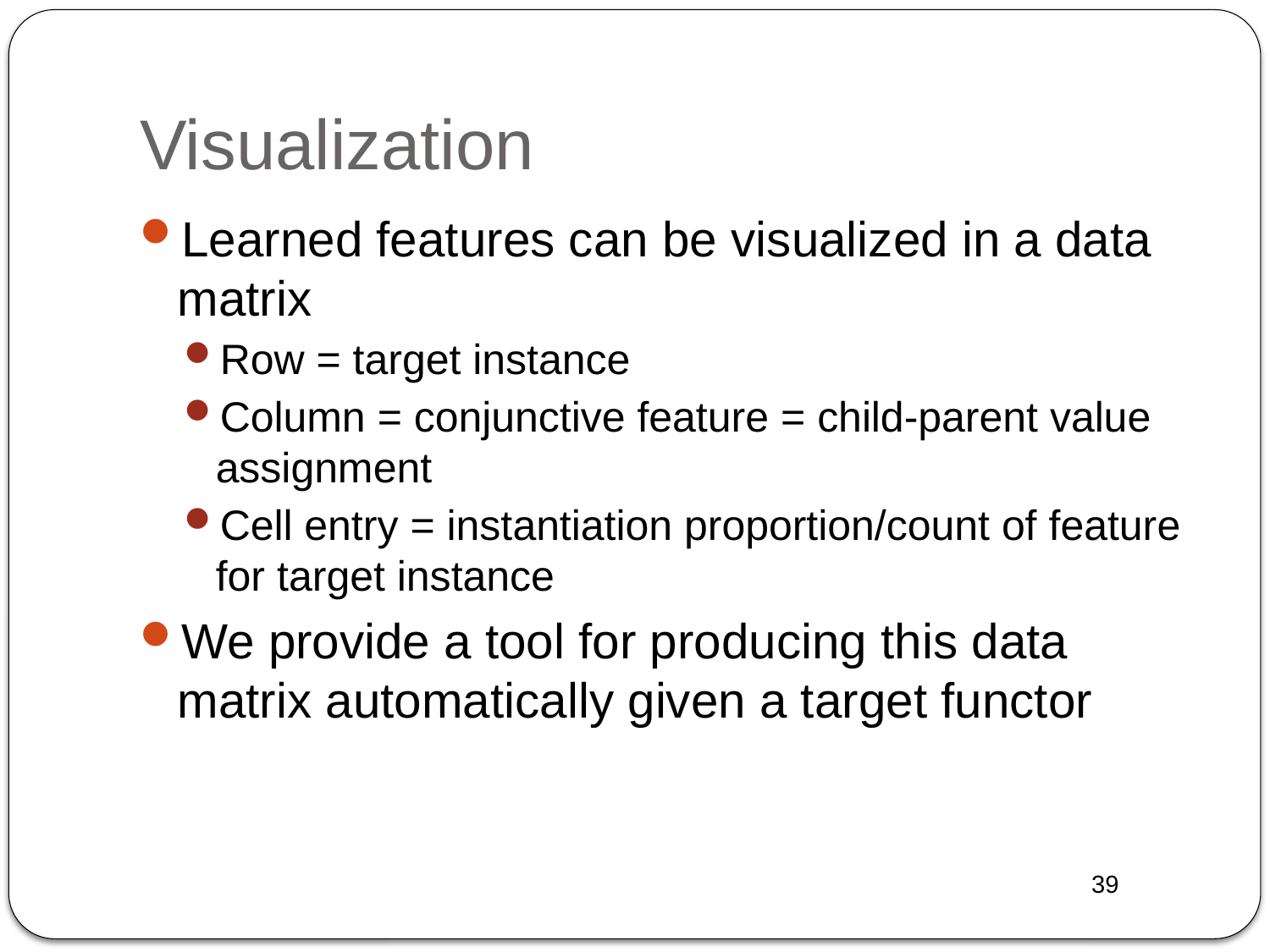

# Visualization
Learned features can be visualized in a data matrix
Row = target instance
Column = conjunctive feature = child-parent value assignment
Cell entry = instantiation proportion/count of feature for target instance
We provide a tool for producing this data matrix automatically given a target functor